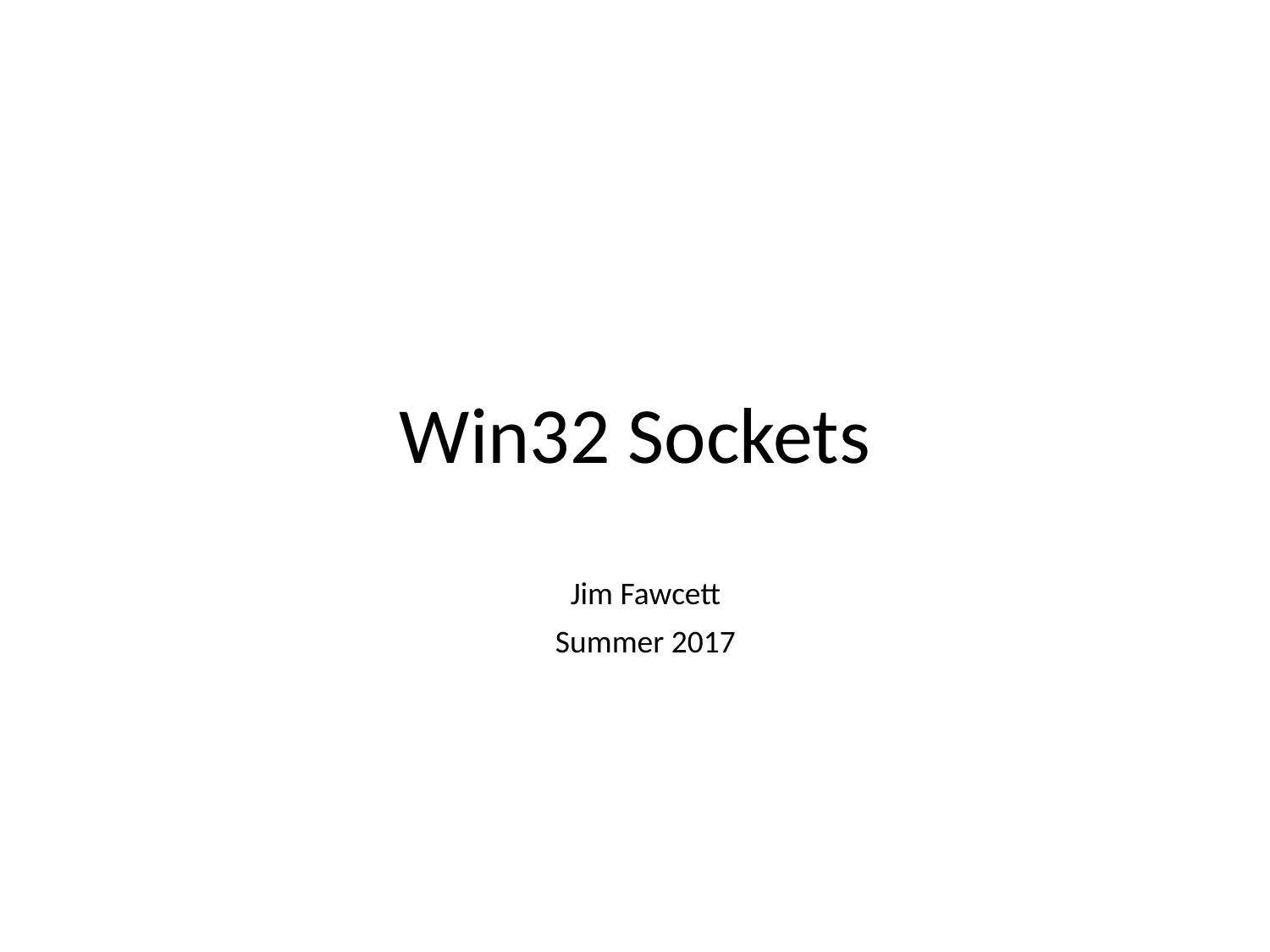

# Win32 Sockets
Jim Fawcett
Summer 2017